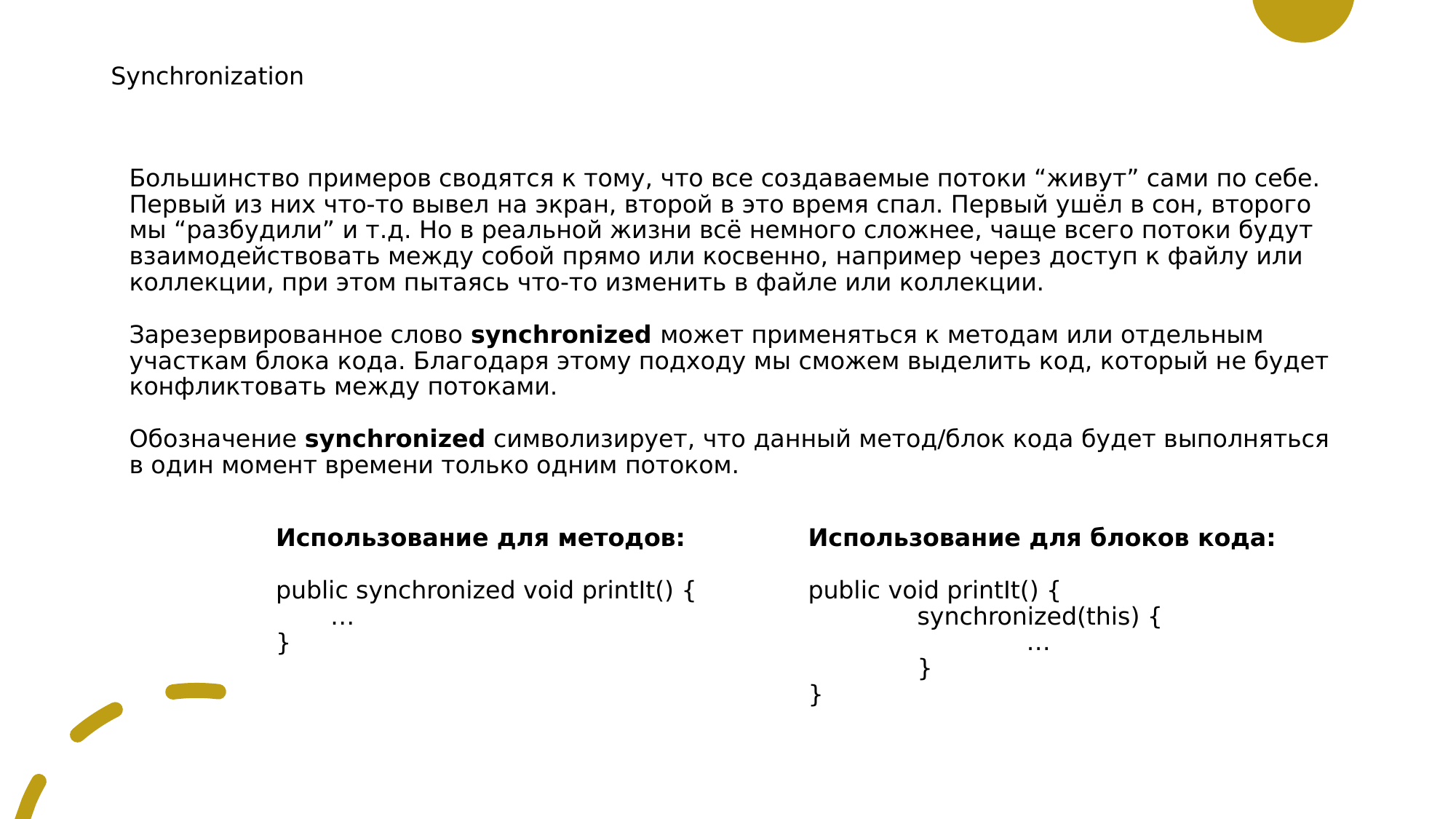

# Synchronization
Большинство примеров сводятся к тому, что все создаваемые потоки “живут” сами по себе. Первый из них что-то вывел на экран, второй в это время спал. Первый ушёл в сон, второго мы “разбудили” и т.д. Но в реальной жизни всё немного сложнее, чаще всего потоки будут взаимодействовать между собой прямо или косвенно, например через доступ к файлу или коллекции, при этом пытаясь что-то изменить в файле или коллекции.

Зарезервированное слово synchronized может применяться к методам или отдельным участкам блока кода. Благодаря этому подходу мы сможем выделить код, который не будет конфликтовать между потоками.

Обозначение synchronized символизирует, что данный метод/блок кода будет выполняться в один момент времени только одним потоком.
Использование для методов:

public synchronized void printIt() {
…
}

Использование для блоков кода:

public void printIt() {
	synchronized(this) {
		…
	}
}